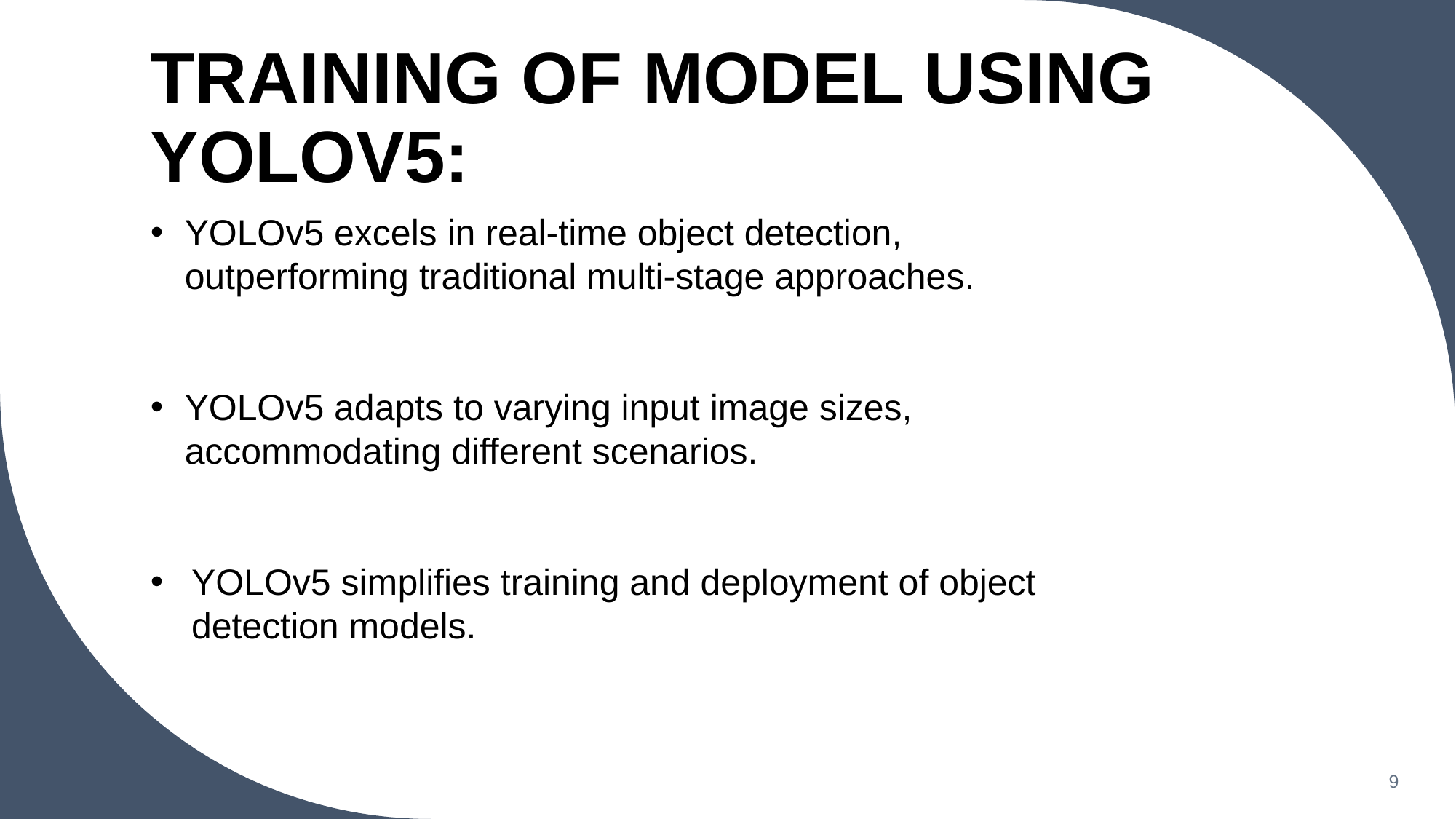

# TRAINING OF MODEL USING YOLOV5:
YOLOv5 excels in real-time object detection, outperforming traditional multi-stage approaches.

YOLOv5 adapts to varying input image sizes, accommodating different scenarios.

YOLOv5 simplifies training and deployment of object  detection models.

9